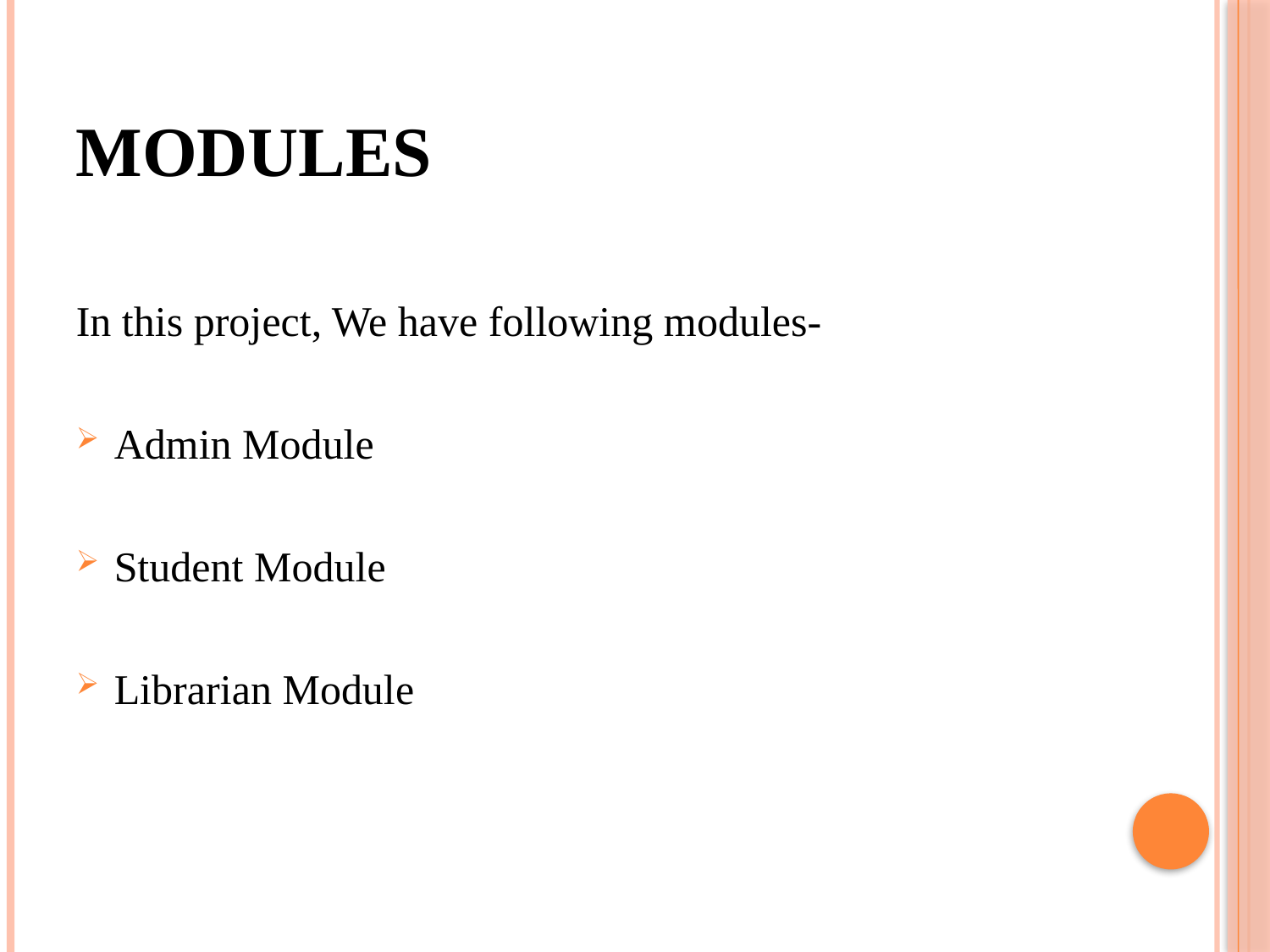

# Modules
In this project, We have following modules-

Admin Module

Student Module

Librarian Module